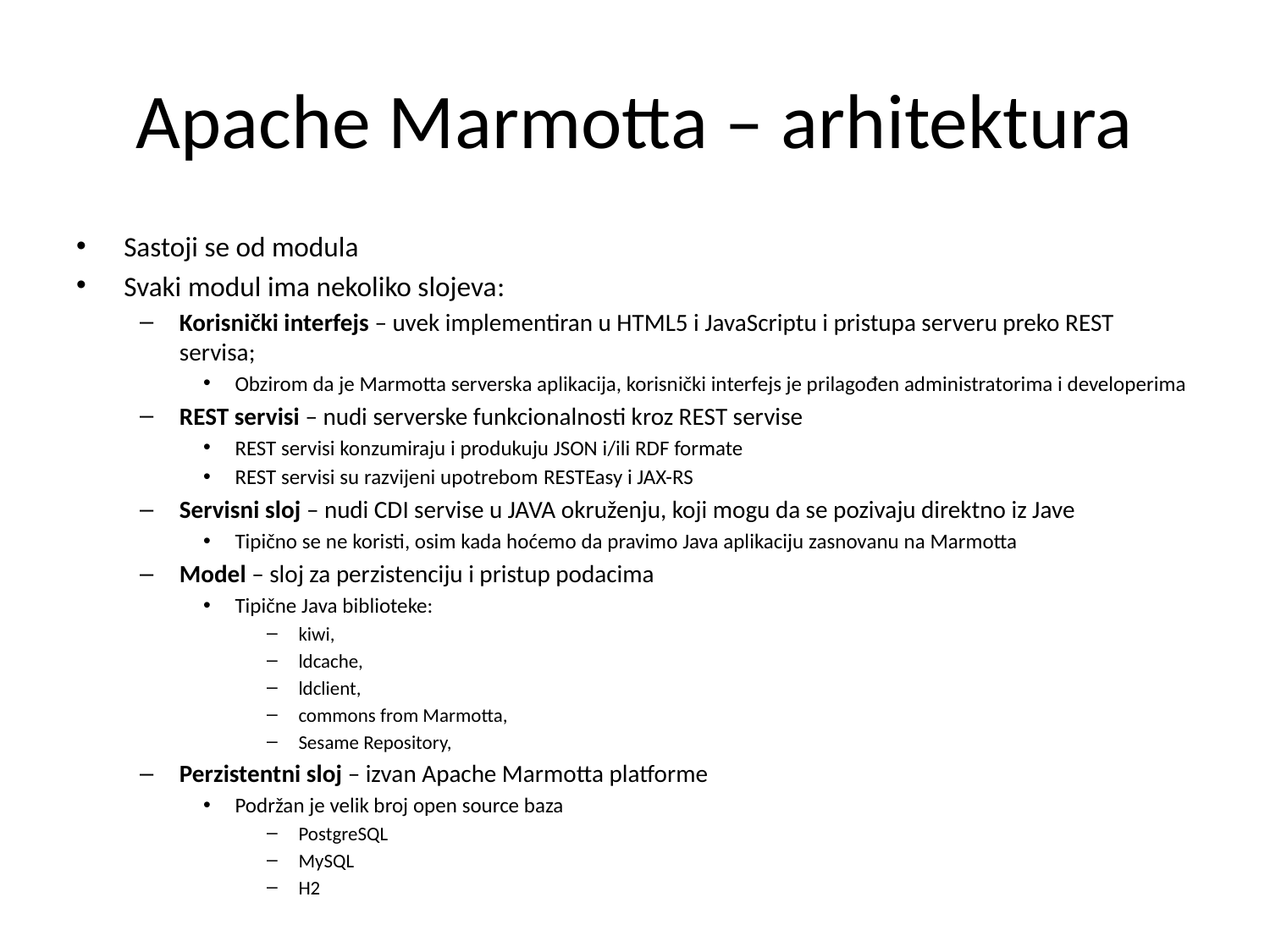

# Apache Marmotta – arhitektura
Sastoji se od modula
Svaki modul ima nekoliko slojeva:
Korisnički interfejs – uvek implementiran u HTML5 i JavaScriptu i pristupa serveru preko REST servisa;
Obzirom da je Marmotta serverska aplikacija, korisnički interfejs je prilagođen administratorima i developerima
REST servisi – nudi serverske funkcionalnosti kroz REST servise
REST servisi konzumiraju i produkuju JSON i/ili RDF formate
REST servisi su razvijeni upotrebom RESTEasy i JAX-RS
Servisni sloj – nudi CDI servise u JAVA okruženju, koji mogu da se pozivaju direktno iz Jave
Tipično se ne koristi, osim kada hoćemo da pravimo Java aplikaciju zasnovanu na Marmotta
Model – sloj za perzistenciju i pristup podacima
Tipične Java biblioteke:
kiwi,
ldcache,
ldclient,
commons from Marmotta,
Sesame Repository,
Perzistentni sloj – izvan Apache Marmotta platforme
Podržan je velik broj open source baza
PostgreSQL
MySQL
H2